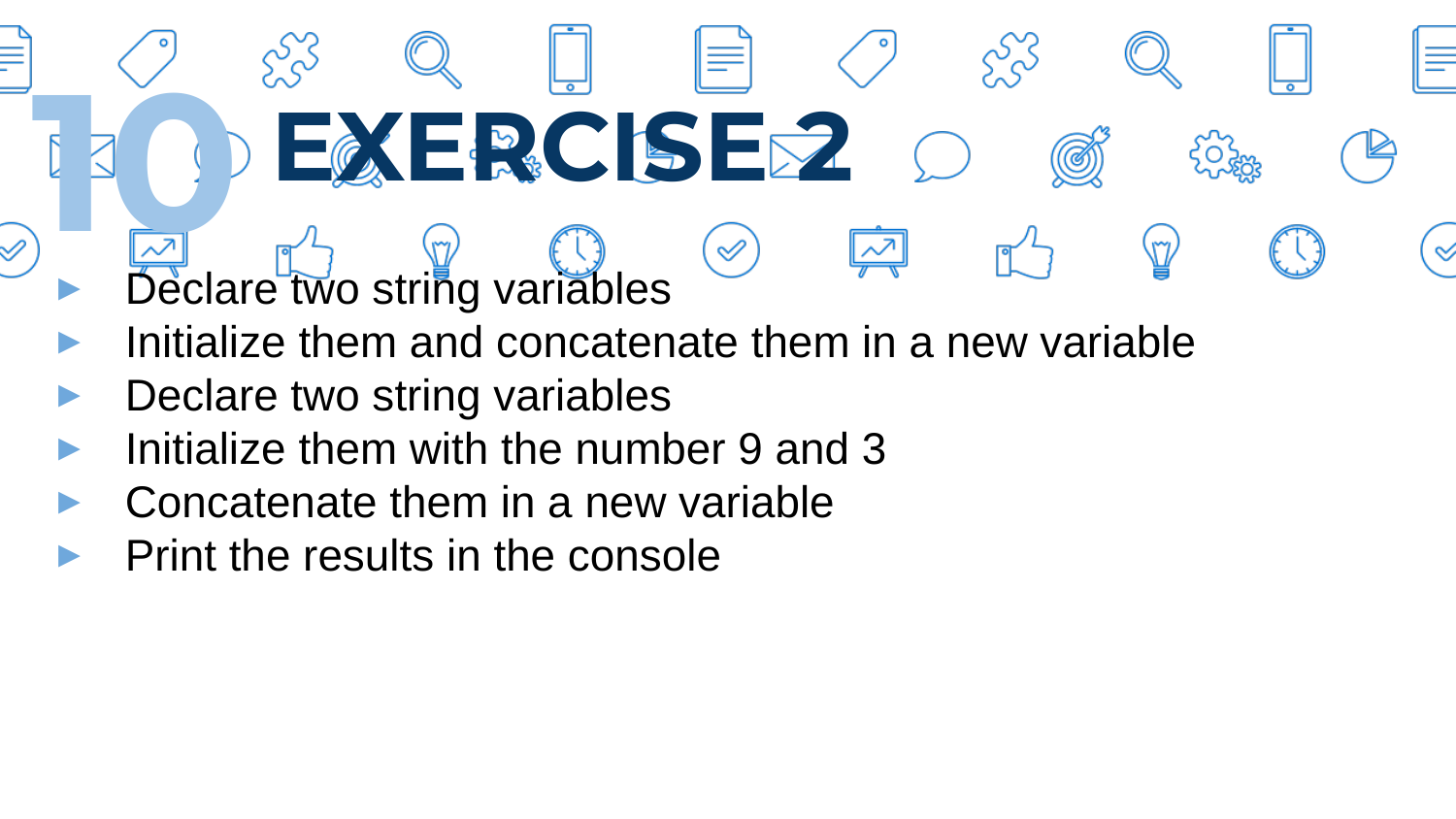

10
EXERCISE 2
Declare two string variables
Initialize them and concatenate them in a new variable
Declare two string variables
Initialize them with the number 9 and 3
Concatenate them in a new variable
Print the results in the console